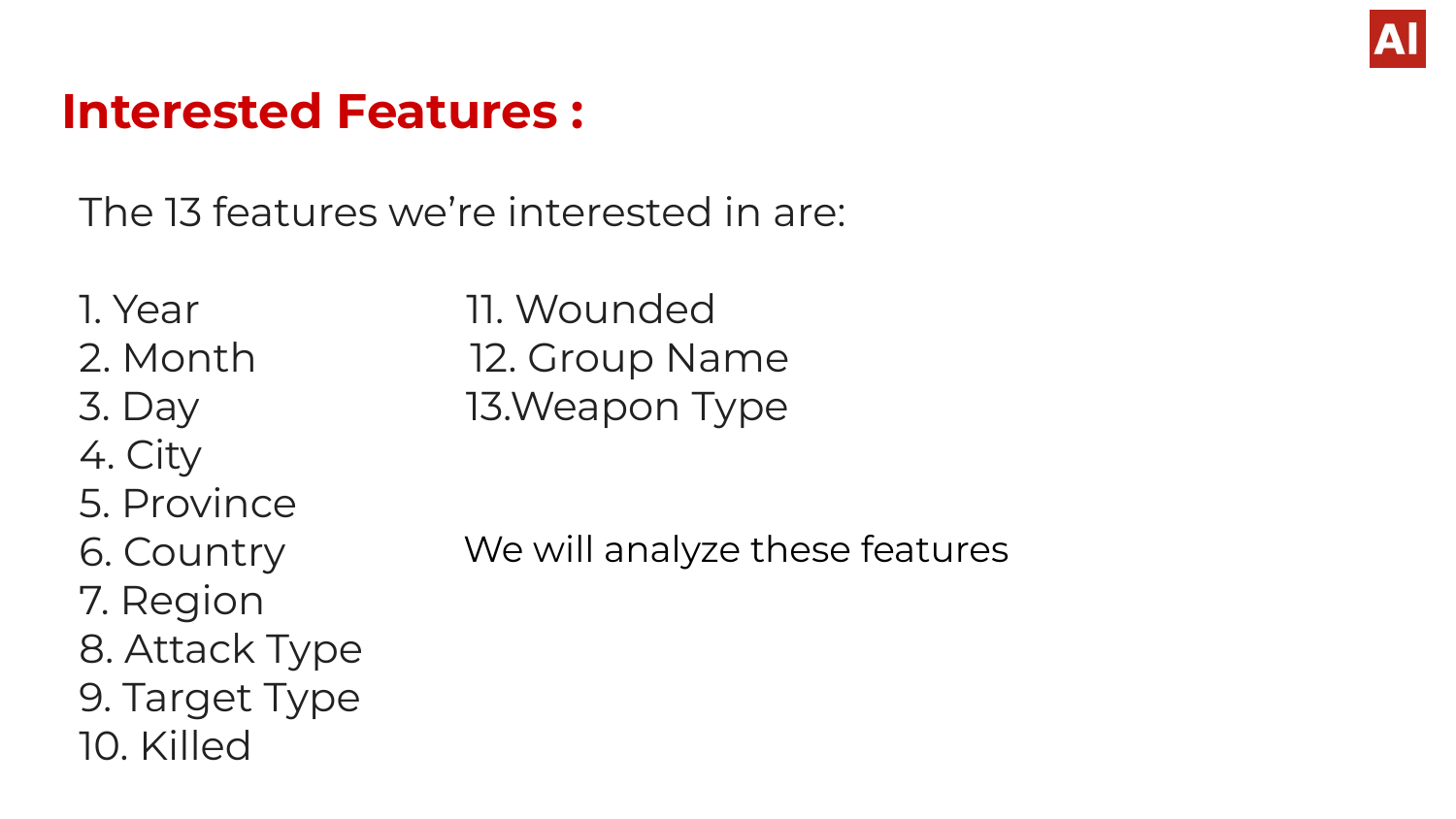

# Interested Features :
The 13 features we’re interested in are:

1. Year                         11. Wounded
2. Month                    12. Group Name
3. Day                         13.Weapon Type
4. City
5. Province
6. Country
7. Region
8. Attack Type
9. Target Type
10. Killed
We will analyze these features